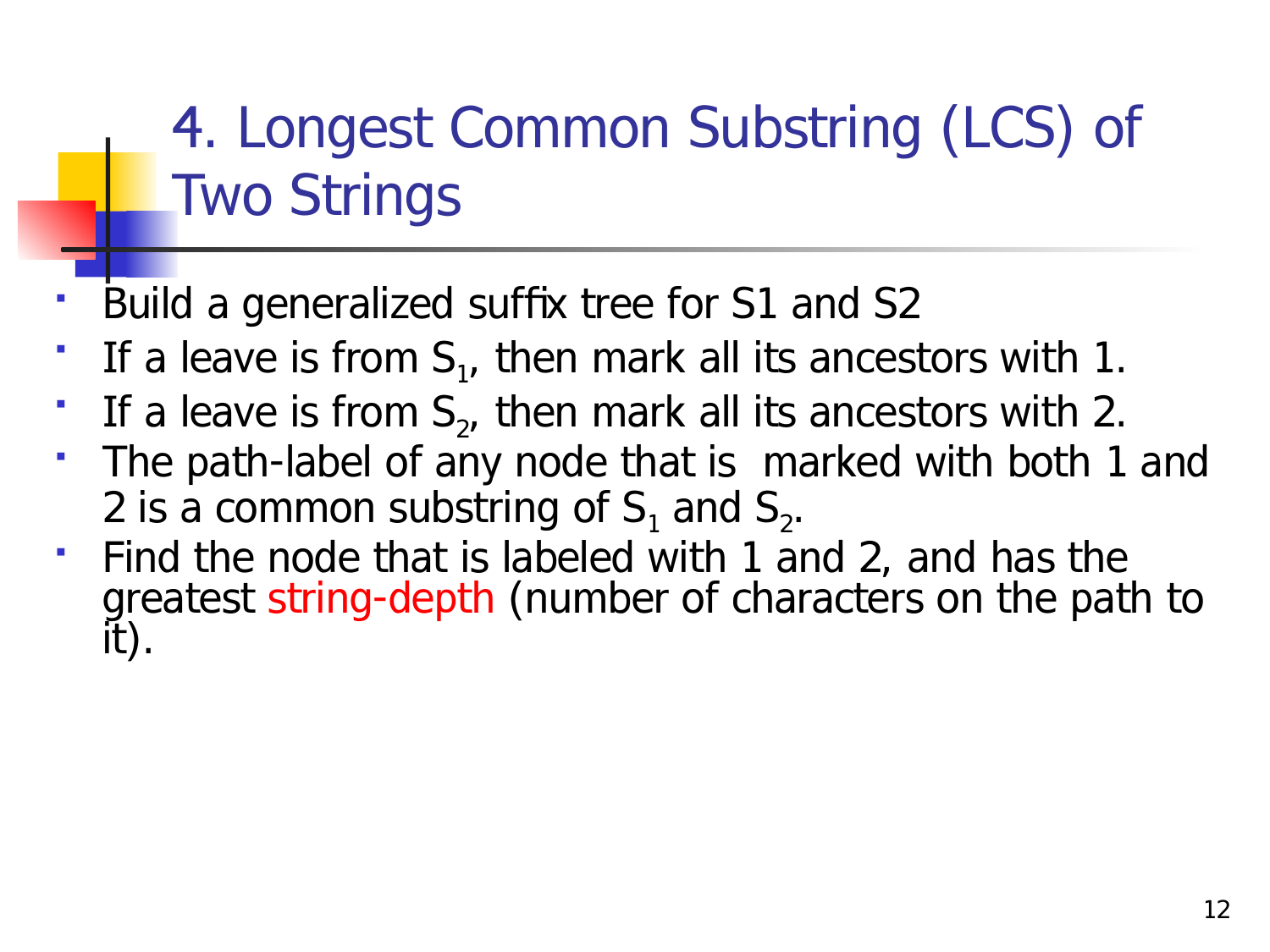

# 4. Longest Common Substring (LCS) of Two Strings
Build a generalized suffix tree for S1 and S2
If a leave is from S1, then mark all its ancestors with 1.
If a leave is from S2, then mark all its ancestors with 2.
The path-label of any node that is  marked with both 1 and 2 is a common substring of S1 and S2.
Find the node that is labeled with 1 and 2, and has the greatest string-depth (number of characters on the path to it).

12